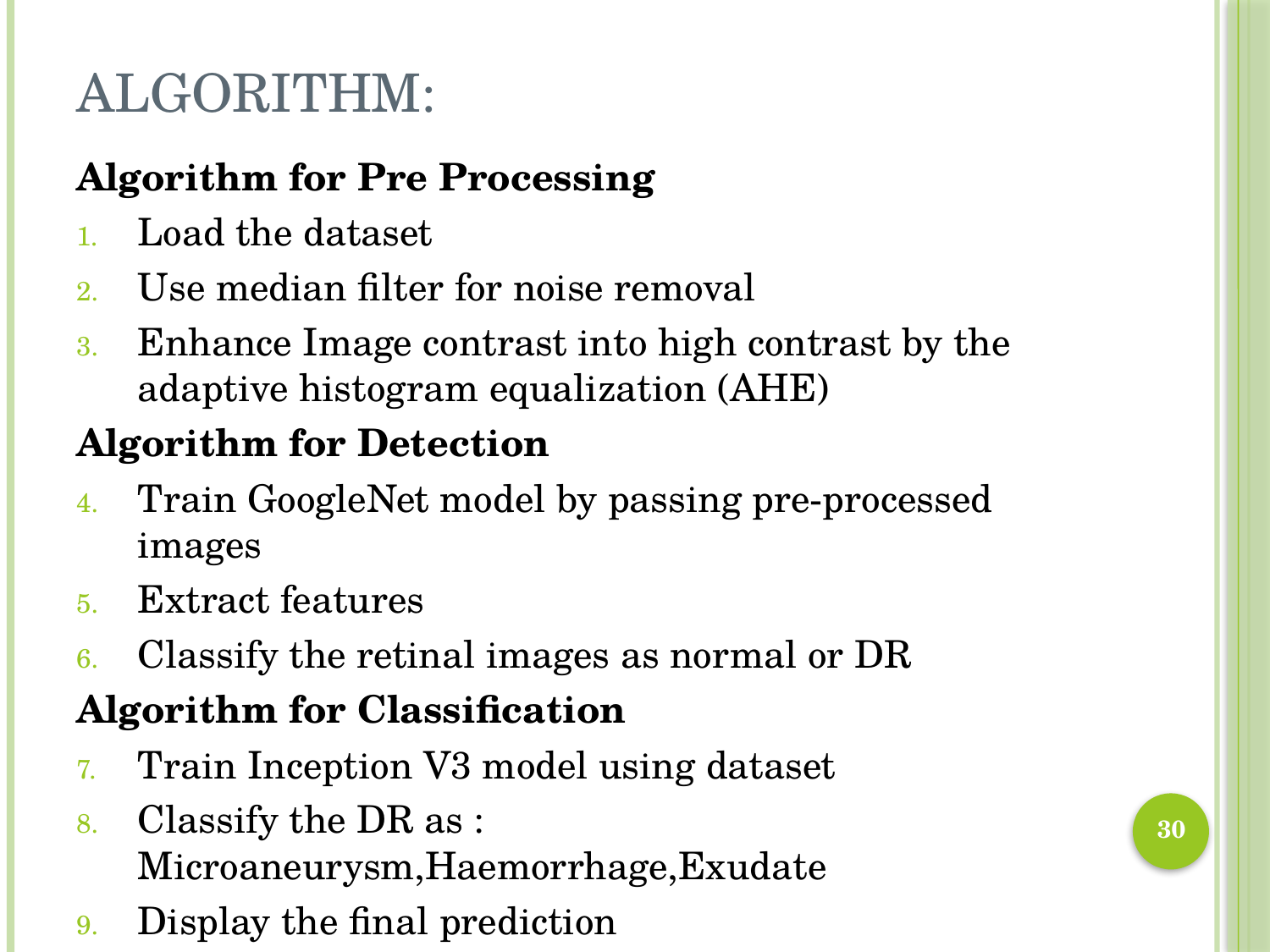

# ALGORITHM:
Algorithm for Pre Processing
Load the dataset
Use median filter for noise removal
Enhance Image contrast into high contrast by the adaptive histogram equalization (AHE)
Algorithm for Detection
Train GoogleNet model by passing pre-processed images
Extract features
Classify the retinal images as normal or DR
Algorithm for Classification
Train Inception V3 model using dataset
Classify the DR as : Microaneurysm,Haemorrhage,Exudate
Display the final prediction

30